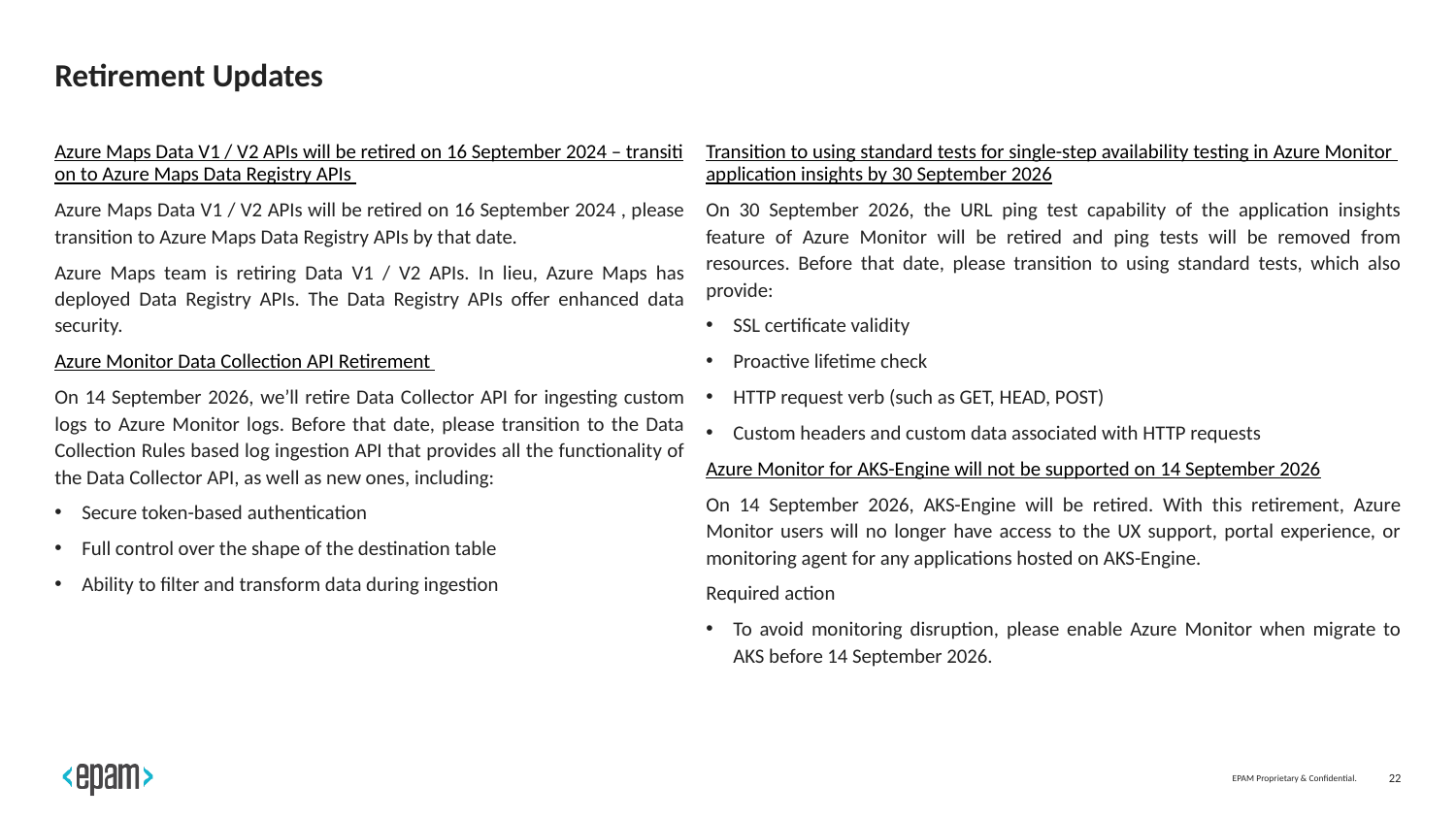

# Retirement Updates
Azure Maps Data V1 / V2 APIs will be retired on 16 September 2024 – transition to Azure Maps Data Registry APIs
Azure Maps Data V1 / V2 APIs will be retired on 16 September 2024 , please transition to Azure Maps Data Registry APIs by that date.
Azure Maps team is retiring Data V1 / V2 APIs. In lieu, Azure Maps has deployed Data Registry APIs. The Data Registry APIs offer enhanced data security.
Azure Monitor Data Collection API Retirement
On 14 September 2026, we’ll retire Data Collector API for ingesting custom logs to Azure Monitor logs. Before that date, please transition to the Data Collection Rules based log ingestion API that provides all the functionality of the Data Collector API, as well as new ones, including:
Secure token-based authentication
Full control over the shape of the destination table
Ability to filter and transform data during ingestion
Transition to using standard tests for single-step availability testing in Azure Monitor application insights by 30 September 2026
On 30 September 2026, the URL ping test capability of the application insights feature of Azure Monitor will be retired and ping tests will be removed from resources. Before that date, please transition to using standard tests, which also provide:
SSL certificate validity
Proactive lifetime check
HTTP request verb (such as GET, HEAD, POST)
Custom headers and custom data associated with HTTP requests
Azure Monitor for AKS-Engine will not be supported on 14 September 2026
On 14 September 2026, AKS-Engine will be retired. With this retirement, Azure Monitor users will no longer have access to the UX support, portal experience, or monitoring agent for any applications hosted on AKS-Engine.
Required action
To avoid monitoring disruption, please enable Azure Monitor when migrate to AKS before 14 September 2026.